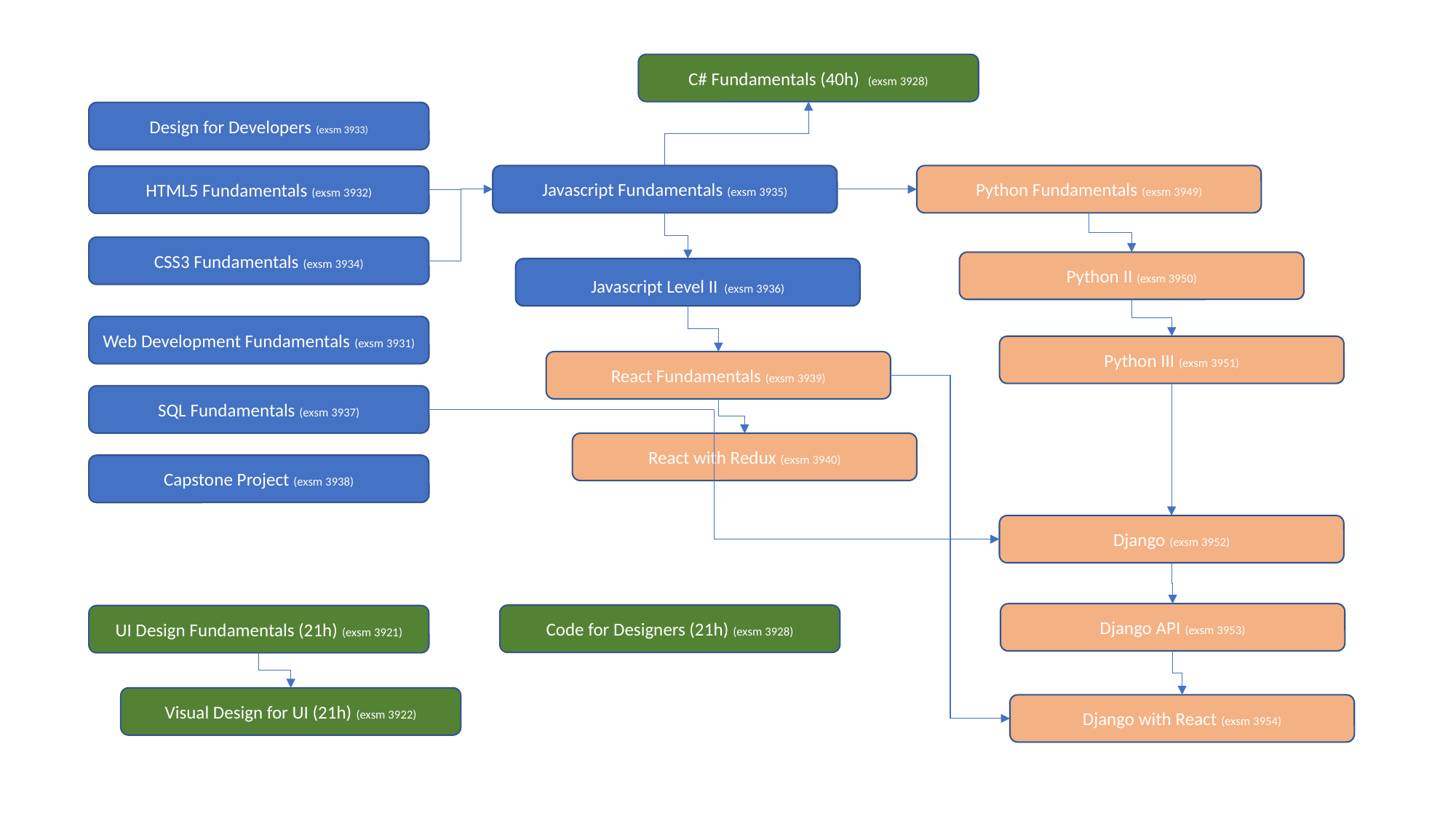

C# Fundamentals (40h)  (exsm 3928)
Design for Developers (exsm 3933)
Python Fundamentals (exsm 3949)
Javascript Fundamentals (exsm 3935)
HTML5 Fundamentals (exsm 3932)
CSS3 Fundamentals (exsm 3934)
Python II (exsm 3950)
Javascript Level II (exsm 3936)
Web Development Fundamentals (exsm 3931)
Python III (exsm 3951)
React Fundamentals (exsm 3939)
SQL Fundamentals (exsm 3937)
React with Redux (exsm 3940)
Capstone Project (exsm 3938)
Django (exsm 3952)
Django API (exsm 3953)
Code for Designers (21h) (exsm 3928)
UI Design Fundamentals (21h) (exsm 3921)
Visual Design for UI (21h) (exsm 3922)
Django with React (exsm 3954)